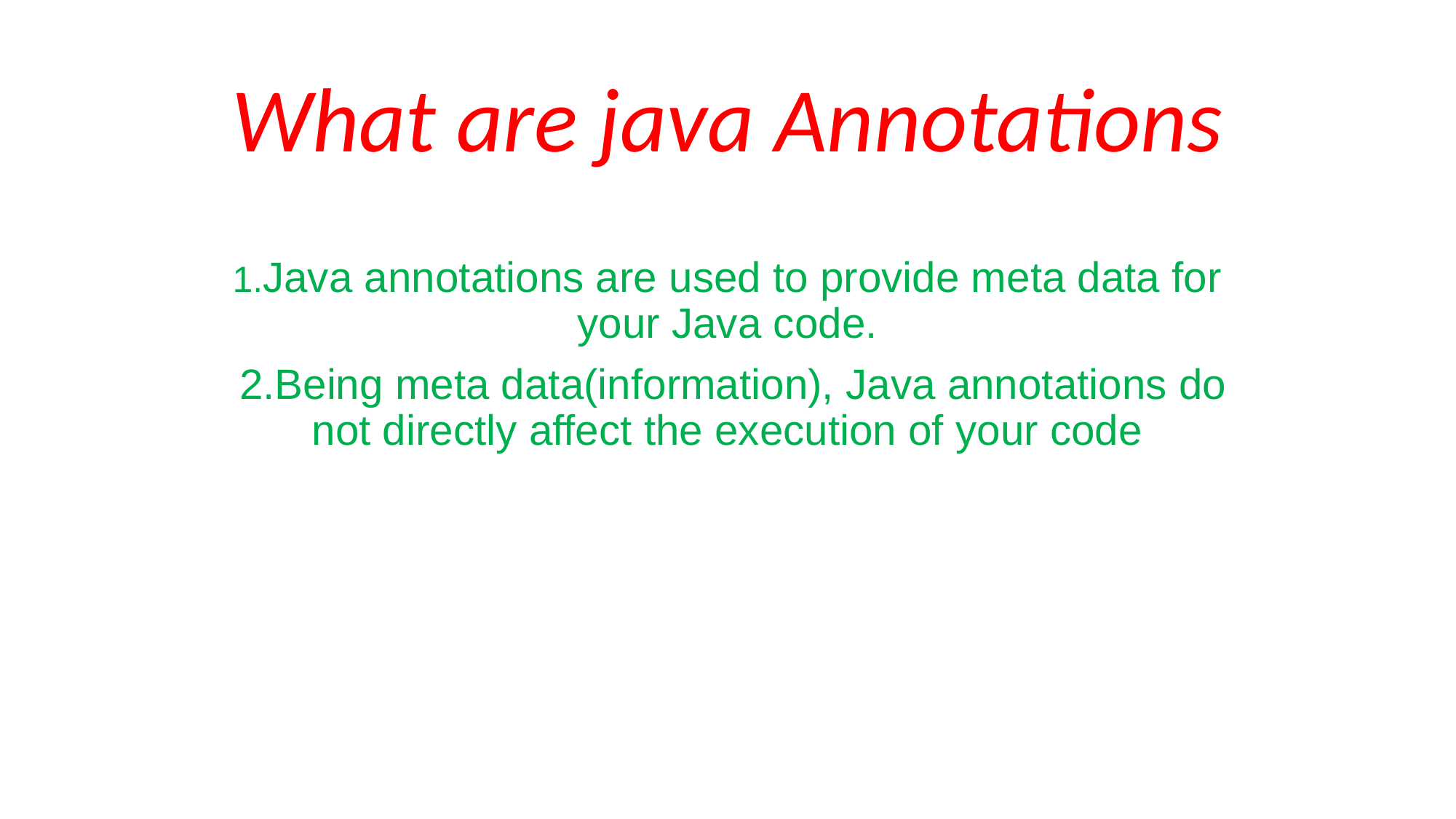

# What are java Annotations
1.Java annotations are used to provide meta data for your Java code.
 2.Being meta data(information), Java annotations do not directly affect the execution of your code